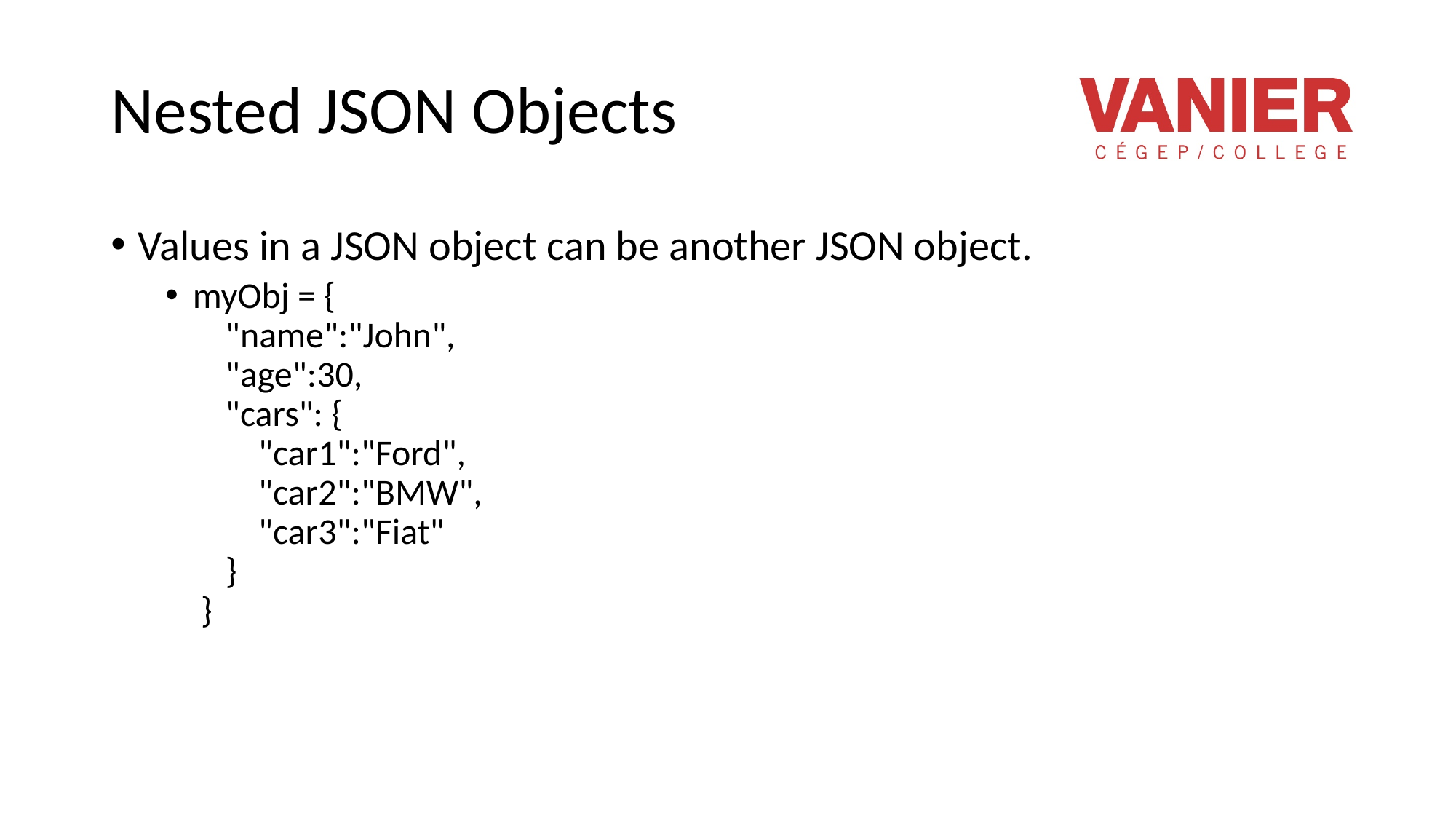

# Nested JSON Objects
Values in a JSON object can be another JSON object.
myObj = {
    "name":"John",
    "age":30,
    "cars": {
        "car1":"Ford",
        "car2":"BMW",
        "car3":"Fiat"
    }
 }